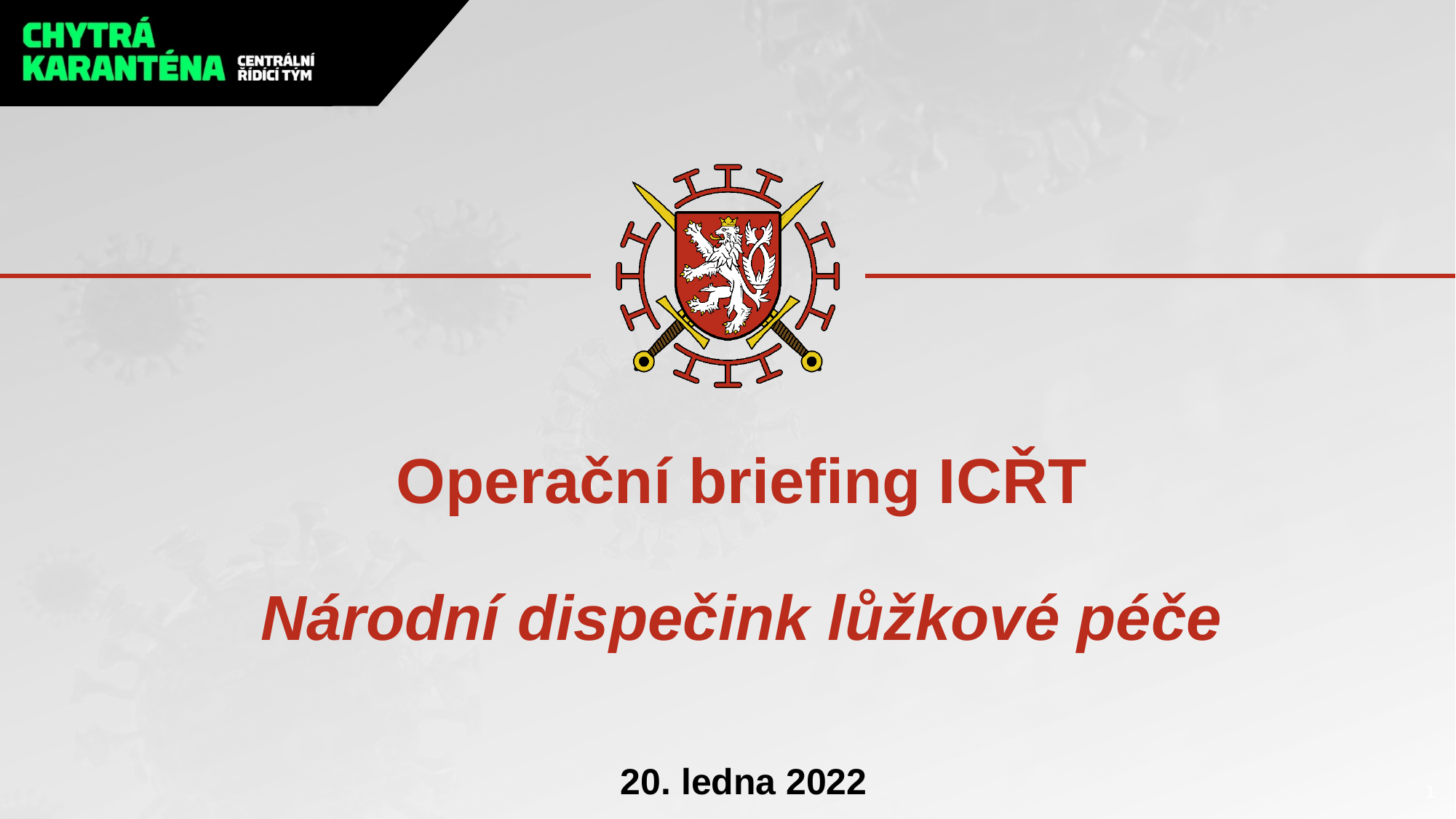

# Operační briefing ICŘT Národní dispečink lůžkové péče
20. ledna 2022
1